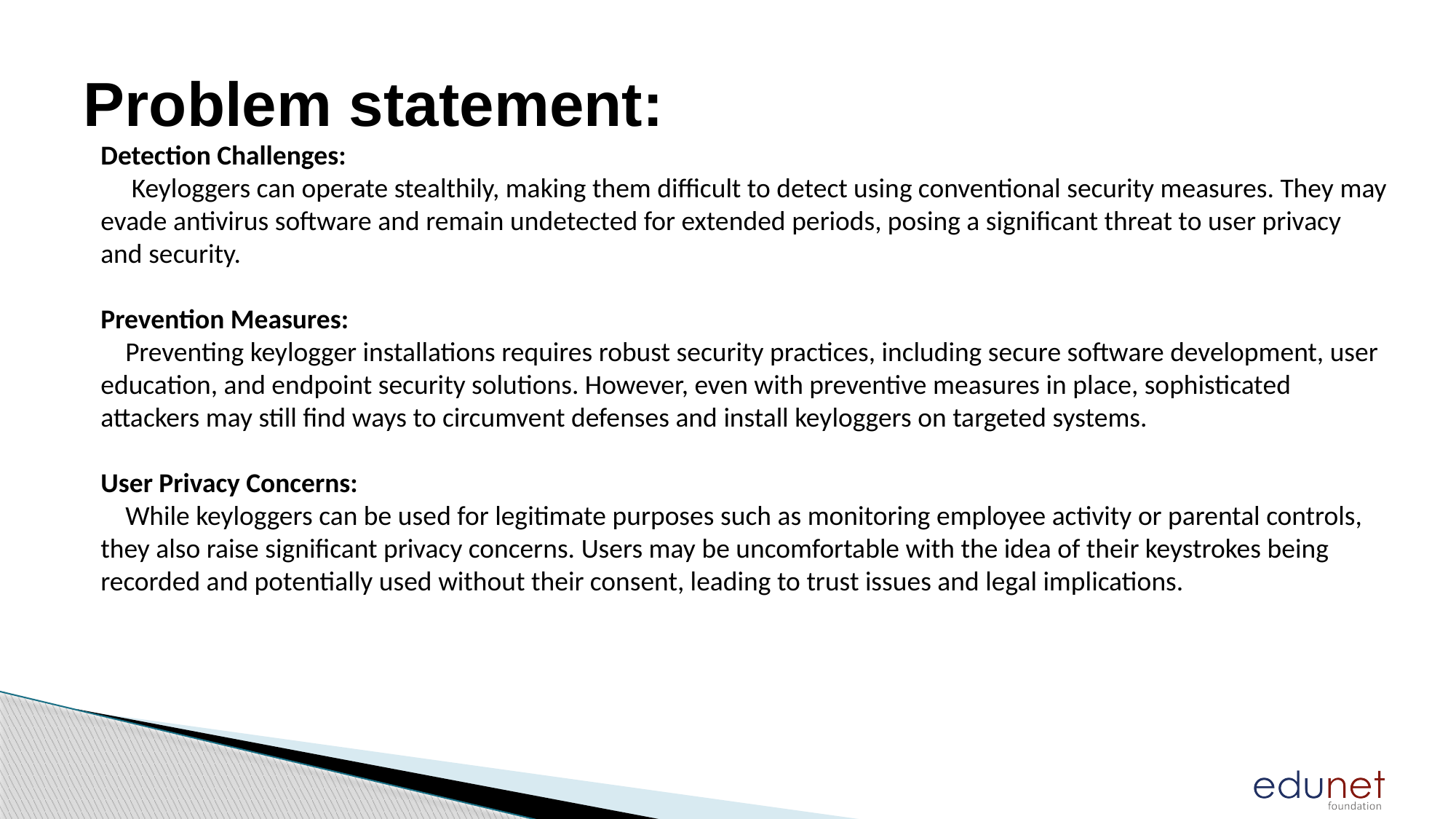

# Problem statement:
Detection Challenges:
     Keyloggers can operate stealthily, making them difficult to detect using conventional security measures. They may evade antivirus software and remain undetected for extended periods, posing a significant threat to user privacy and security.

Prevention Measures:
    Preventing keylogger installations requires robust security practices, including secure software development, user education, and endpoint security solutions. However, even with preventive measures in place, sophisticated attackers may still find ways to circumvent defenses and install keyloggers on targeted systems.

User Privacy Concerns:
    While keyloggers can be used for legitimate purposes such as monitoring employee activity or parental controls, they also raise significant privacy concerns. Users may be uncomfortable with the idea of their keystrokes being recorded and potentially used without their consent, leading to trust issues and legal implications.